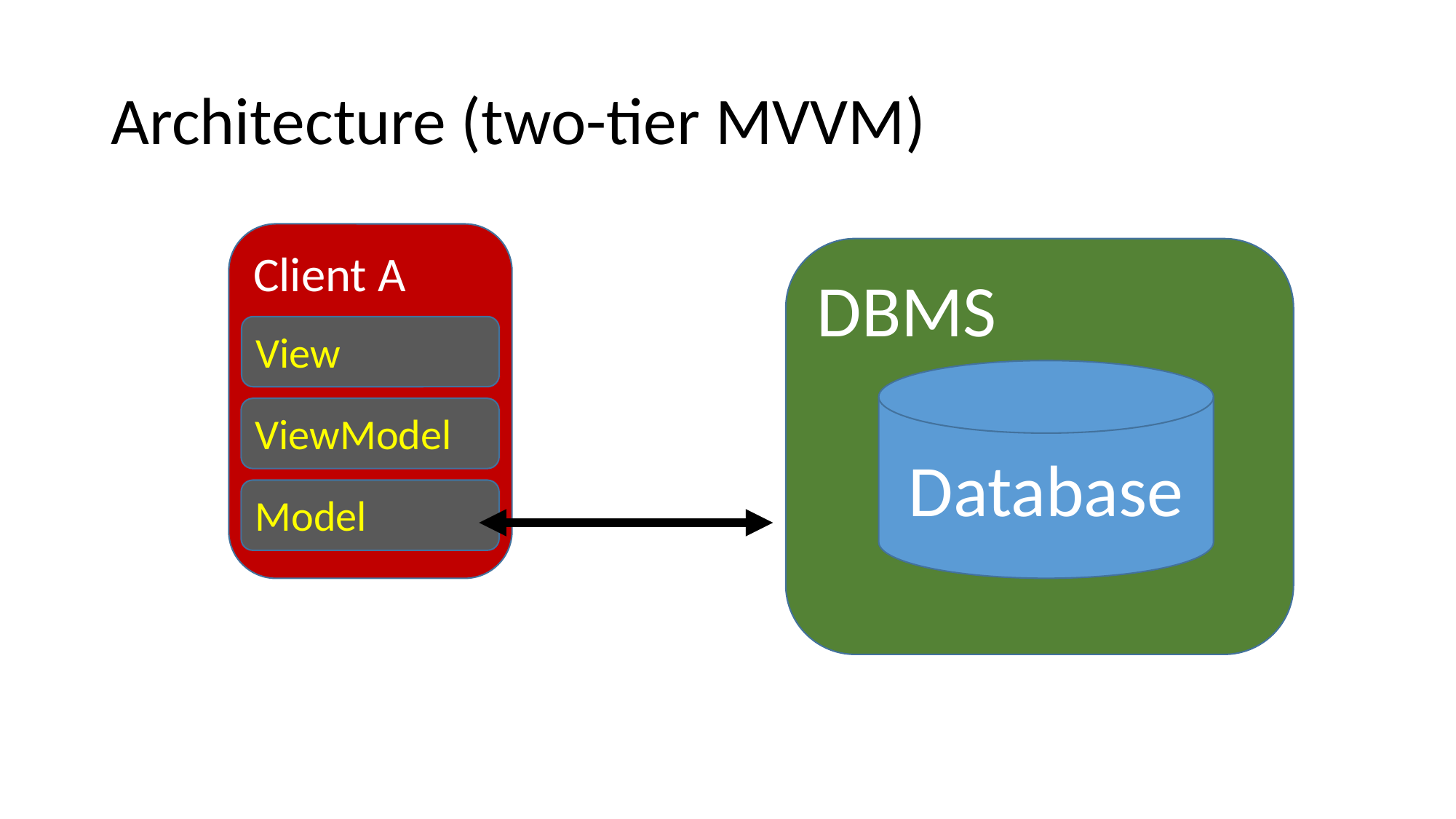

# Architecture (two-tier MVVM)
Client A
DBMS
View
Database
ViewModel
Model